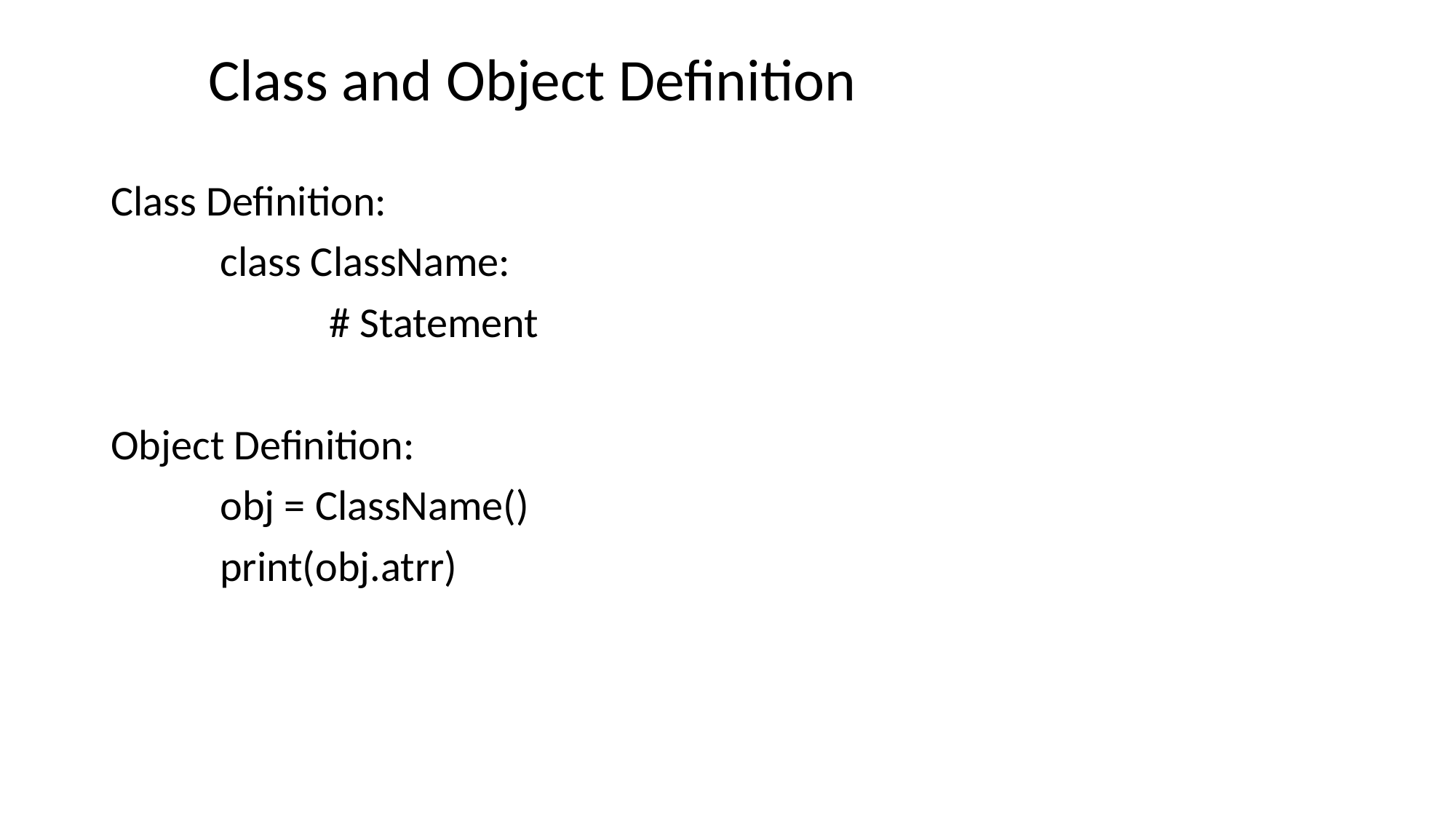

# Class and Object Definition
Class Definition:
	class ClassName:
    		# Statement

Object Definition:
	obj = ClassName()
	print(obj.atrr)